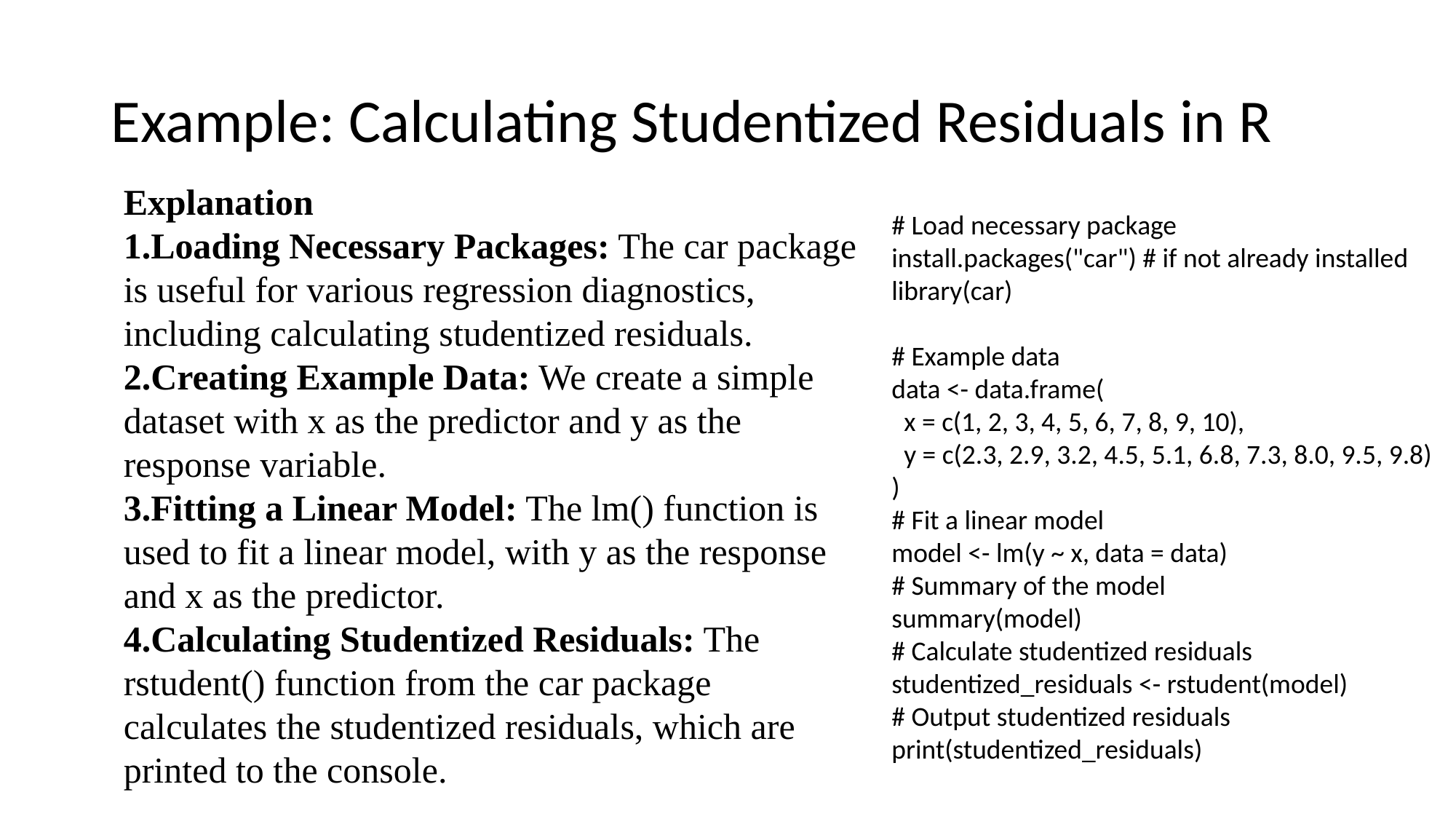

# Example: Calculating Studentized Residuals in R
Explanation
Loading Necessary Packages: The car package is useful for various regression diagnostics, including calculating studentized residuals.
Creating Example Data: We create a simple dataset with x as the predictor and y as the response variable.
Fitting a Linear Model: The lm() function is used to fit a linear model, with y as the response and x as the predictor.
Calculating Studentized Residuals: The rstudent() function from the car package calculates the studentized residuals, which are printed to the console.

# Load necessary package
install.packages("car") # if not already installed
library(car)

# Example data
data <- data.frame(
  x = c(1, 2, 3, 4, 5, 6, 7, 8, 9, 10),
  y = c(2.3, 2.9, 3.2, 4.5, 5.1, 6.8, 7.3, 8.0, 9.5, 9.8)
)
# Fit a linear model
model <- lm(y ~ x, data = data)
# Summary of the model
summary(model)
# Calculate studentized residuals
studentized_residuals <- rstudent(model)
# Output studentized residuals
print(studentized_residuals)